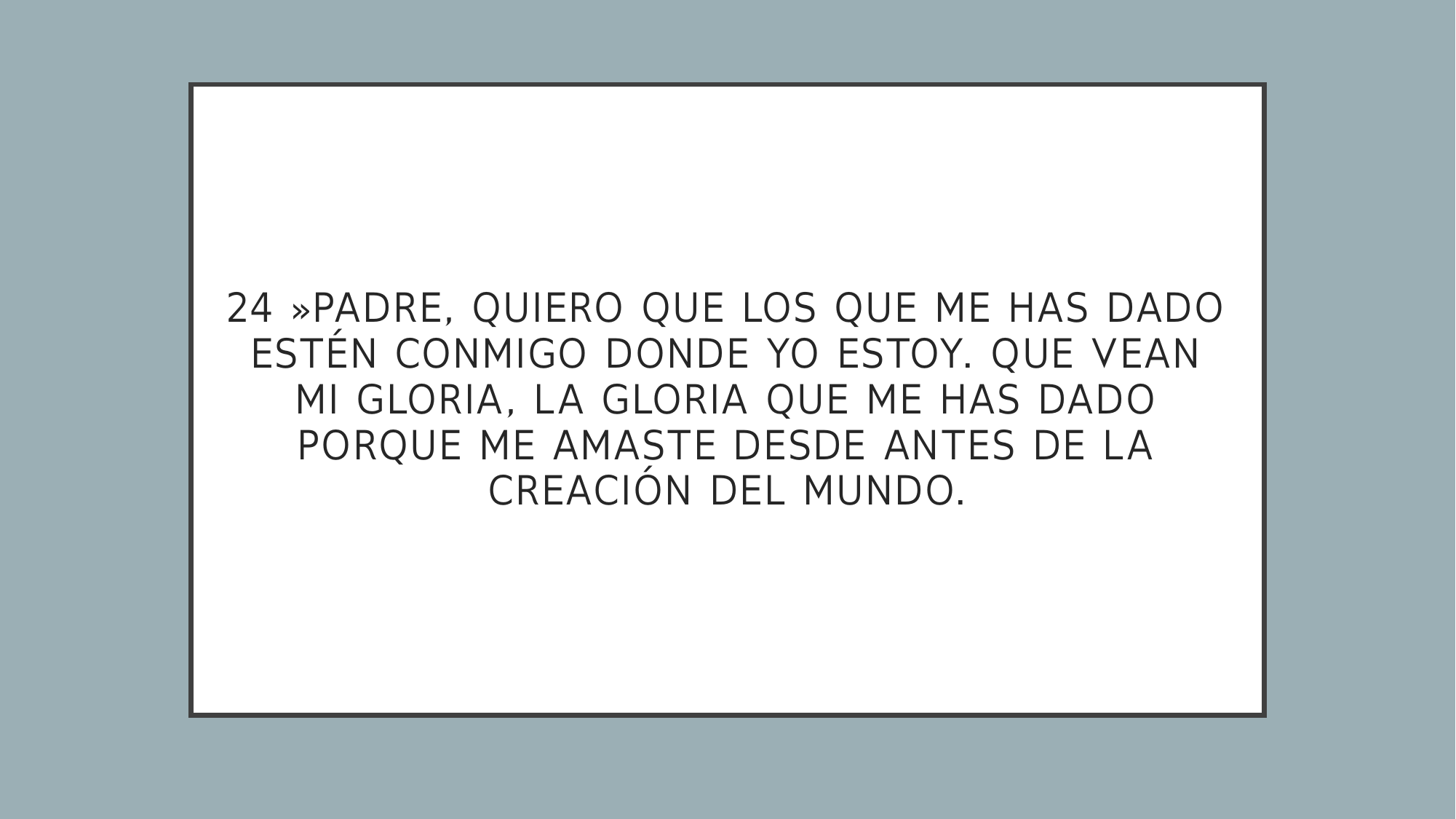

# 24 »Padre, quiero que los que me has dado estén conmigo donde yo estoy. Que vean mi gloria, la gloria que me has dado porque me amaste desde antes de la creación del mundo.